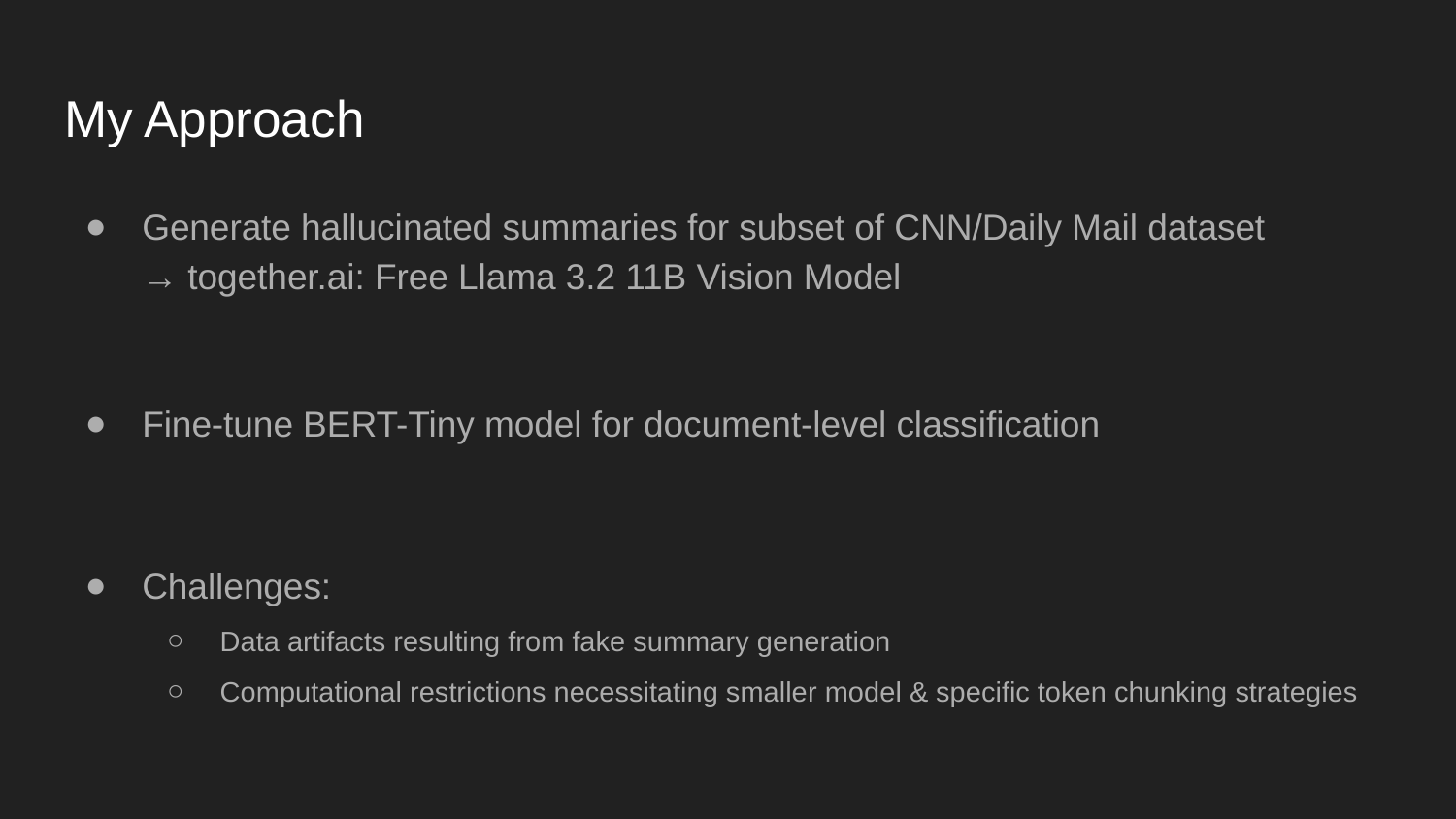

# My Approach
Generate hallucinated summaries for subset of CNN/Daily Mail dataset
→ together.ai: Free Llama 3.2 11B Vision Model

Fine-tune BERT-Tiny model for document-level classification

Challenges:
Data artifacts resulting from fake summary generation
Computational restrictions necessitating smaller model & specific token chunking strategies